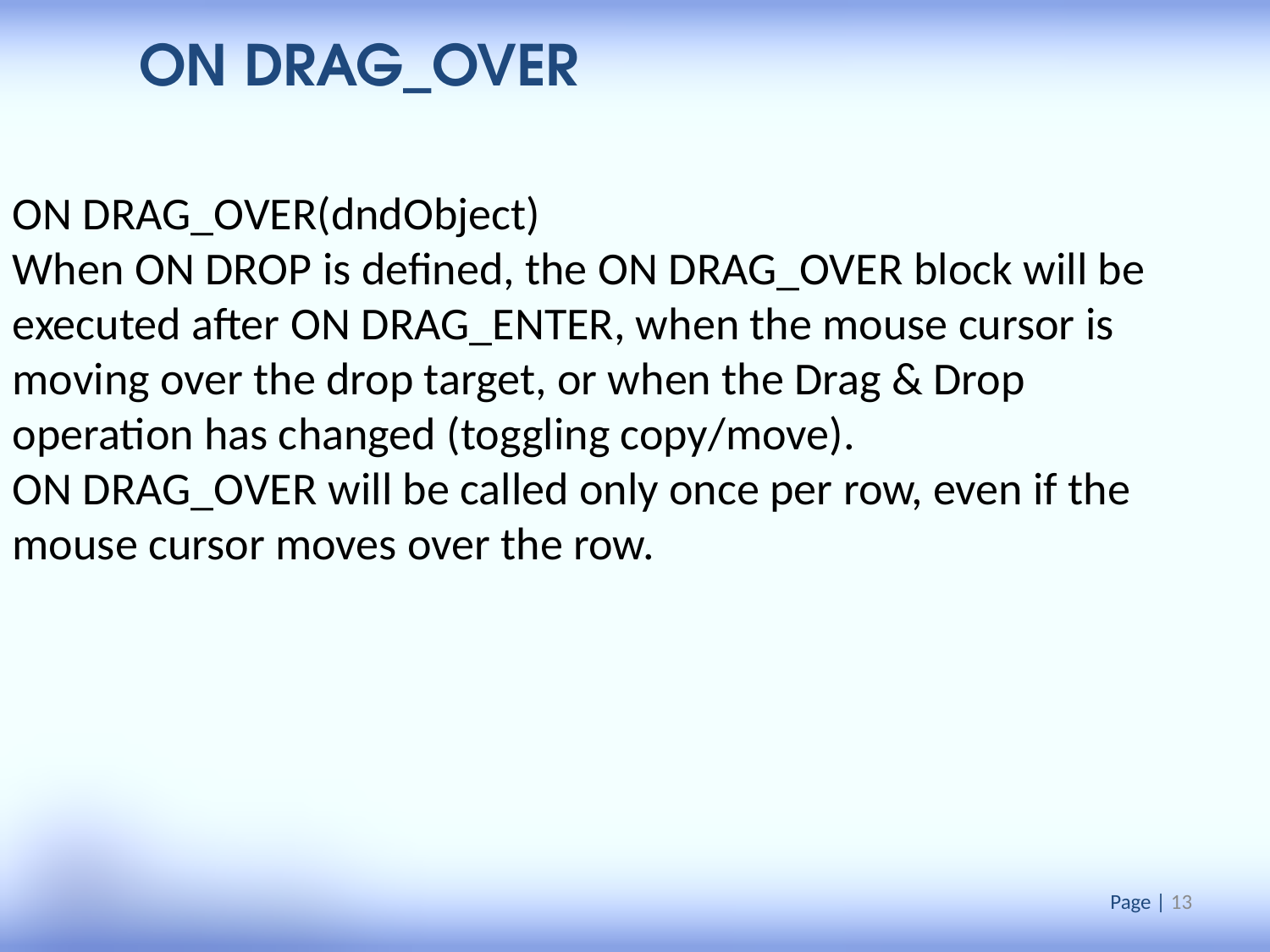

ON DRAG_OVER
ON DRAG_OVER(dndObject)
When ON DROP is defined, the ON DRAG_OVER block will be executed after ON DRAG_ENTER, when the mouse cursor is moving over the drop target, or when the Drag & Drop operation has changed (toggling copy/move).
ON DRAG_OVER will be called only once per row, even if the mouse cursor moves over the row.